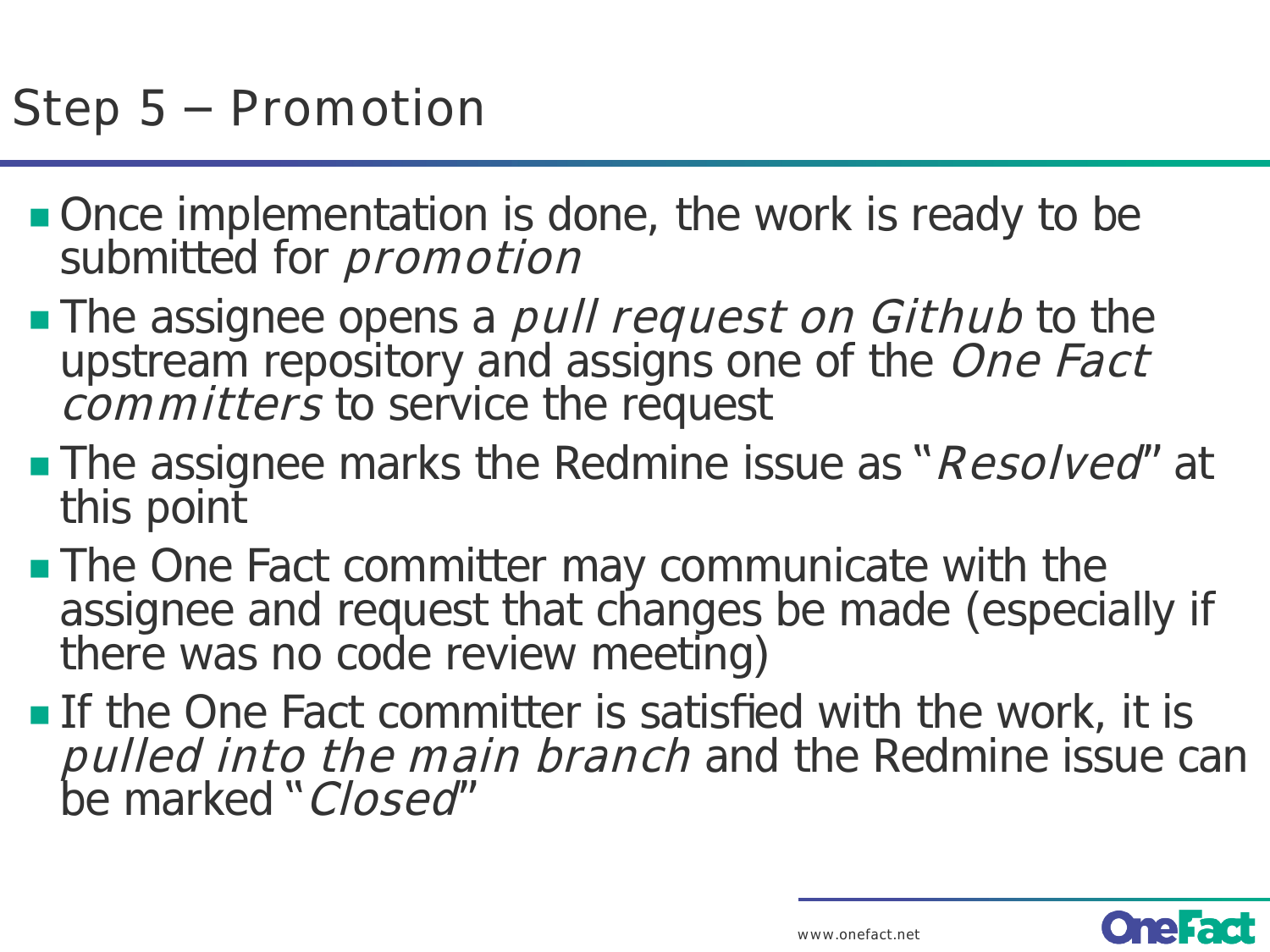

# Step 5 – Promotion
Once implementation is done, the work is ready to be submitted for promotion
The assignee opens a pull request on Github to the upstream repository and assigns one of the One Fact committers to service the request
The assignee marks the Redmine issue as “Resolved” at this point
The One Fact committer may communicate with the assignee and request that changes be made (especially if there was no code review meeting)
If the One Fact committer is satisfied with the work, it is pulled into the main branch and the Redmine issue can be marked “Closed”